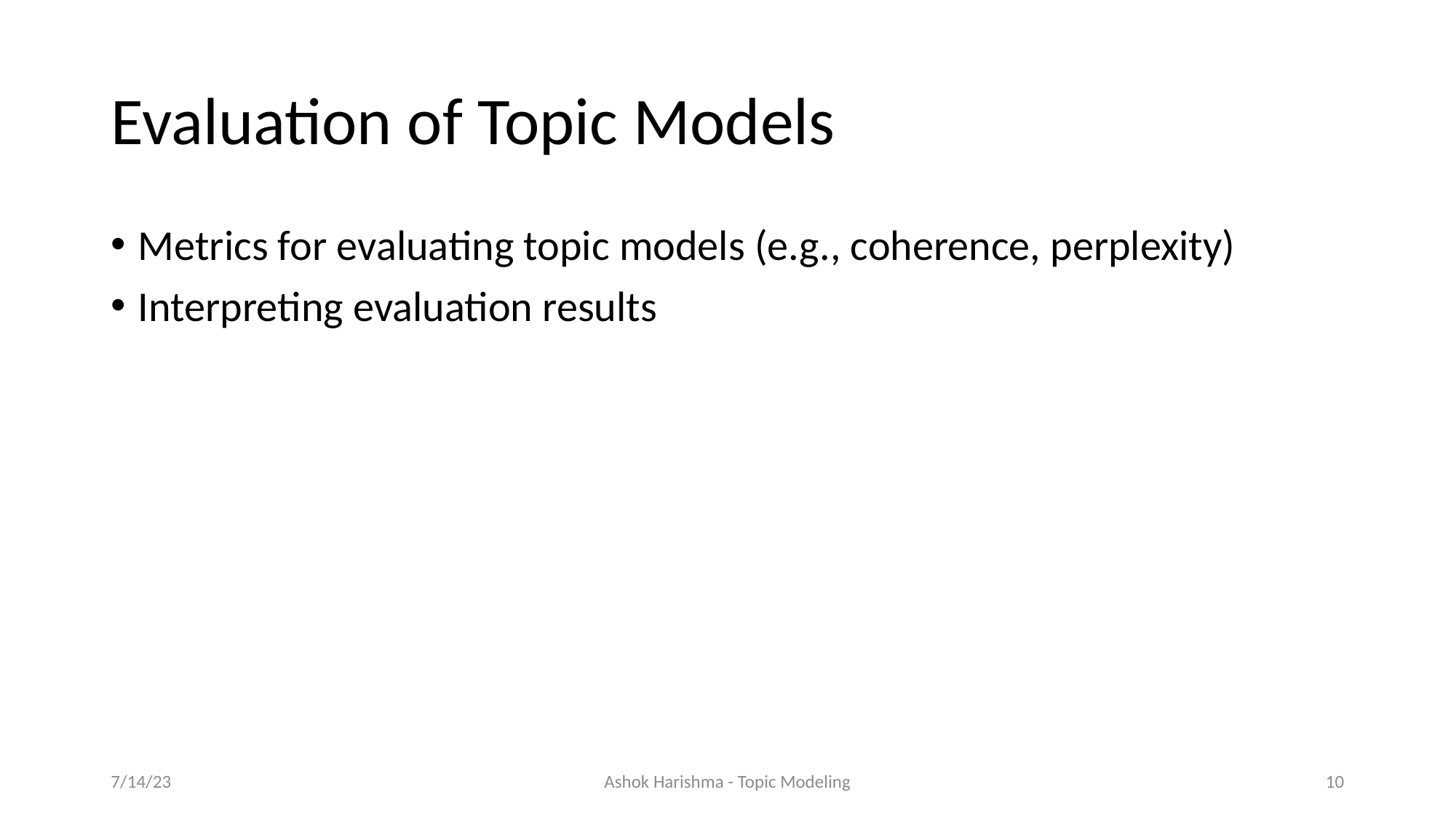

# Evaluation of Topic Models
Metrics for evaluating topic models (e.g., coherence, perplexity)
Interpreting evaluation results

7/14/23
Ashok Harishma - Topic Modeling
10